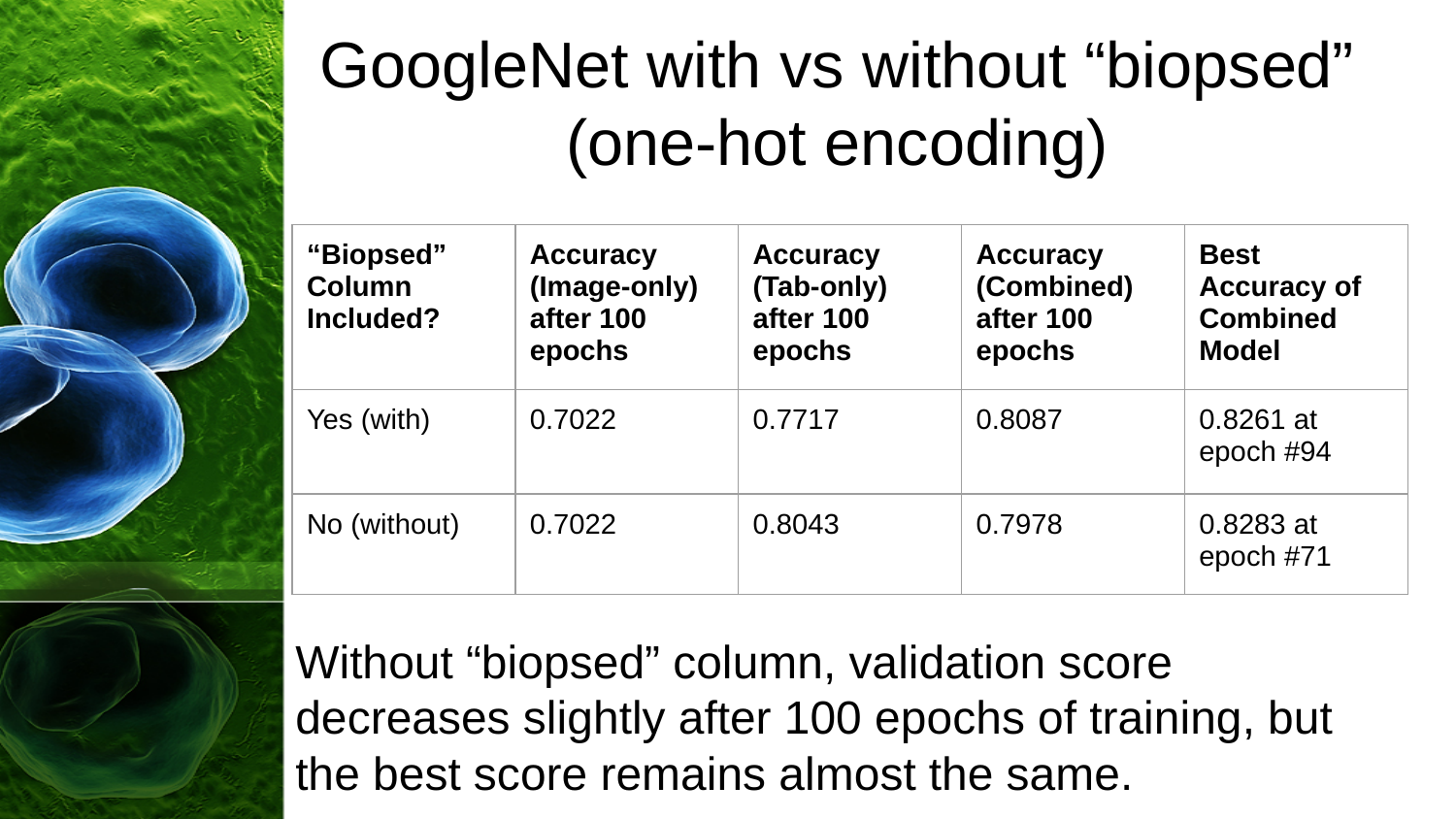

# GoogleNet with vs without “biopsed” (one-hot encoding)
| “Biopsed” Column Included? | Accuracy (Image-only) after 100 epochs | Accuracy (Tab-only) after 100 epochs | Accuracy (Combined) after 100 epochs | Best Accuracy of Combined Model |
| --- | --- | --- | --- | --- |
| Yes (with) | 0.7022 | 0.7717 | 0.8087 | 0.8261 at epoch #94 |
| No (without) | 0.7022 | 0.8043 | 0.7978 | 0.8283 at epoch #71 |
Without “biopsed” column, validation score decreases slightly after 100 epochs of training, but the best score remains almost the same.